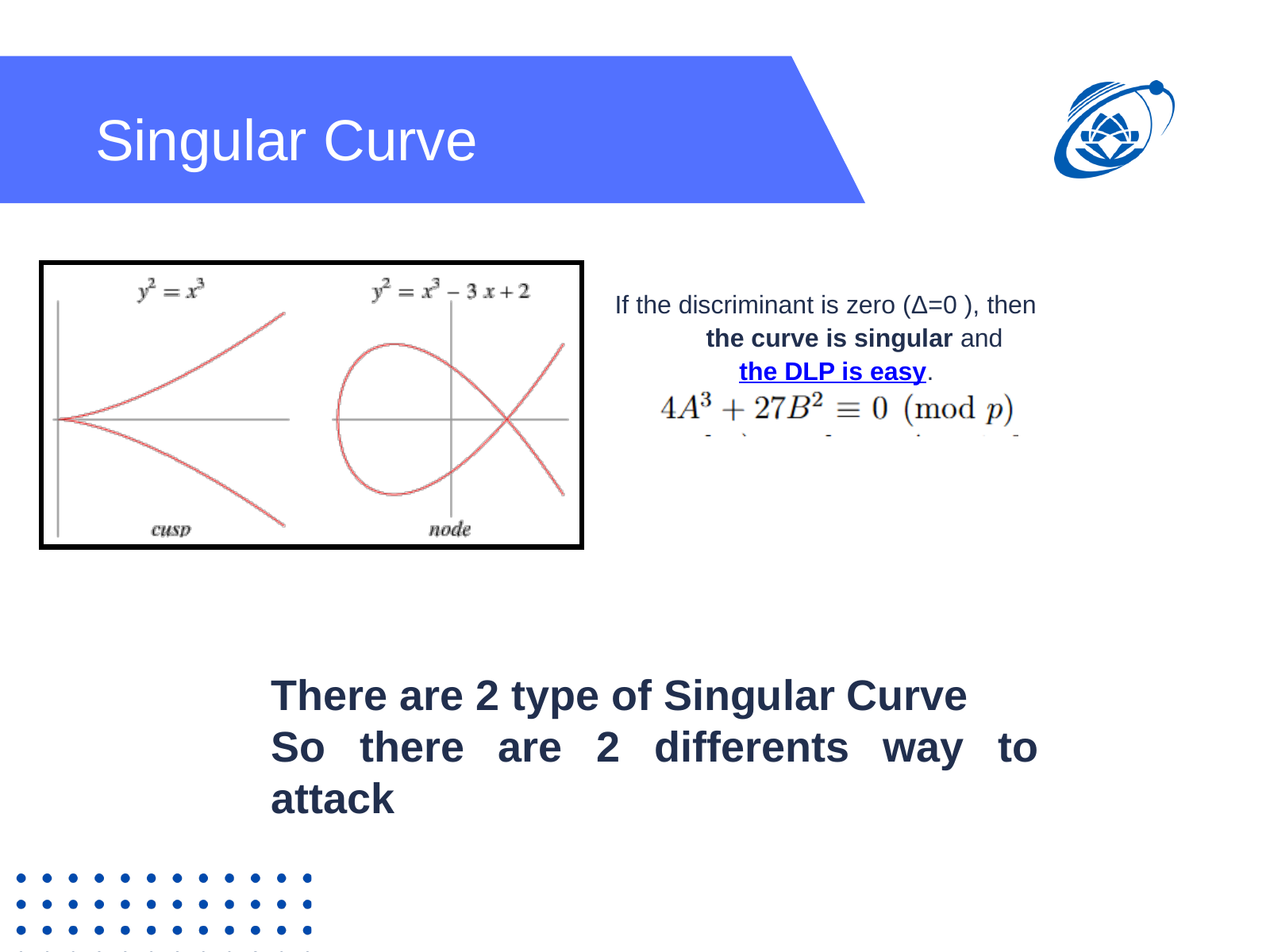

Singular Curve

If the discriminant is zero (Δ=0 ), then          the curve is singular and the DLP is easy.

There are 2 type of Singular Curve
So there are 2 differents way to attack